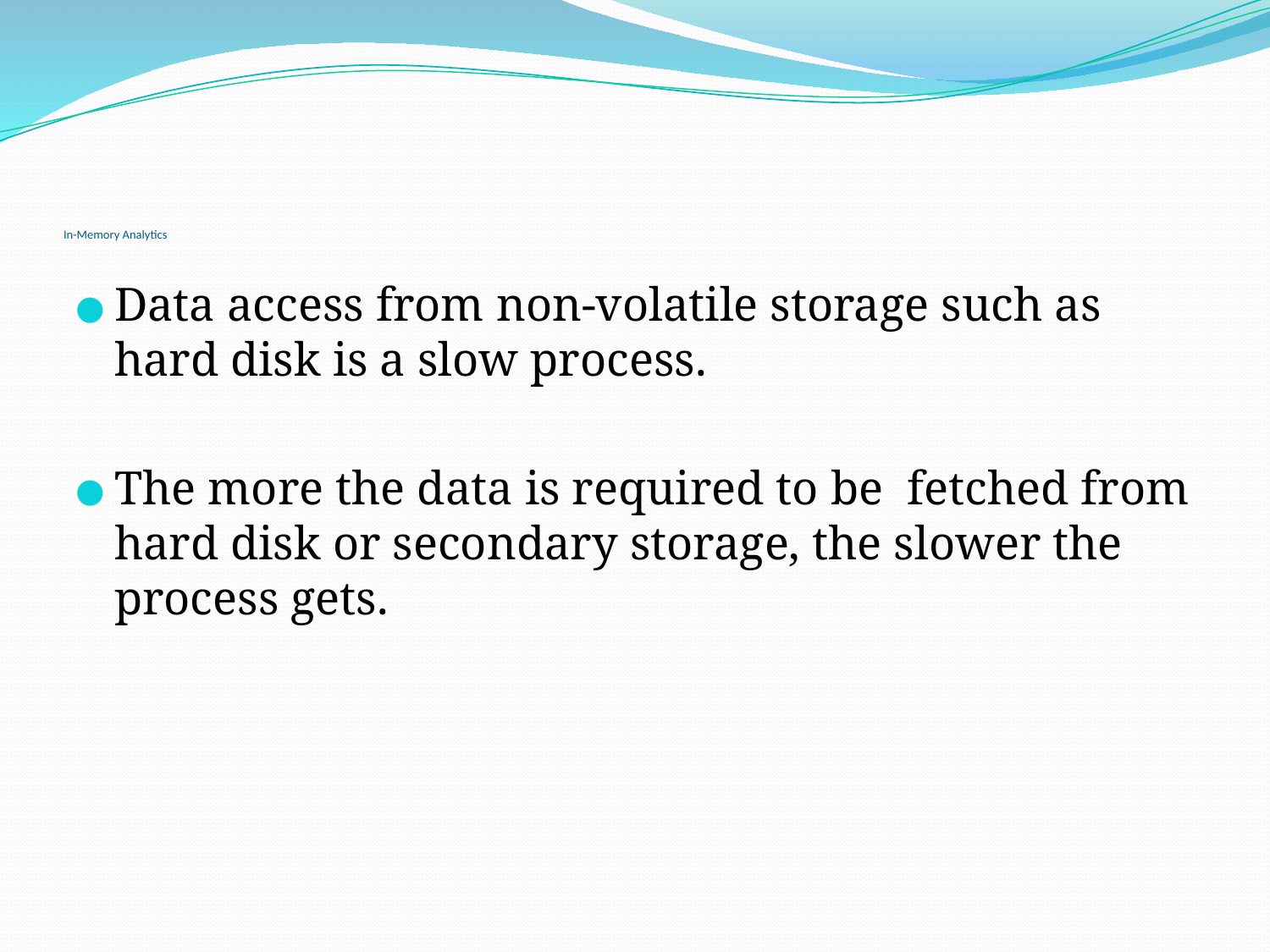

# In-Memory Analytics
Data access from non-volatile storage such as hard disk is a slow process.

The more the data is required to be  fetched from hard disk or secondary storage, the slower the process gets.